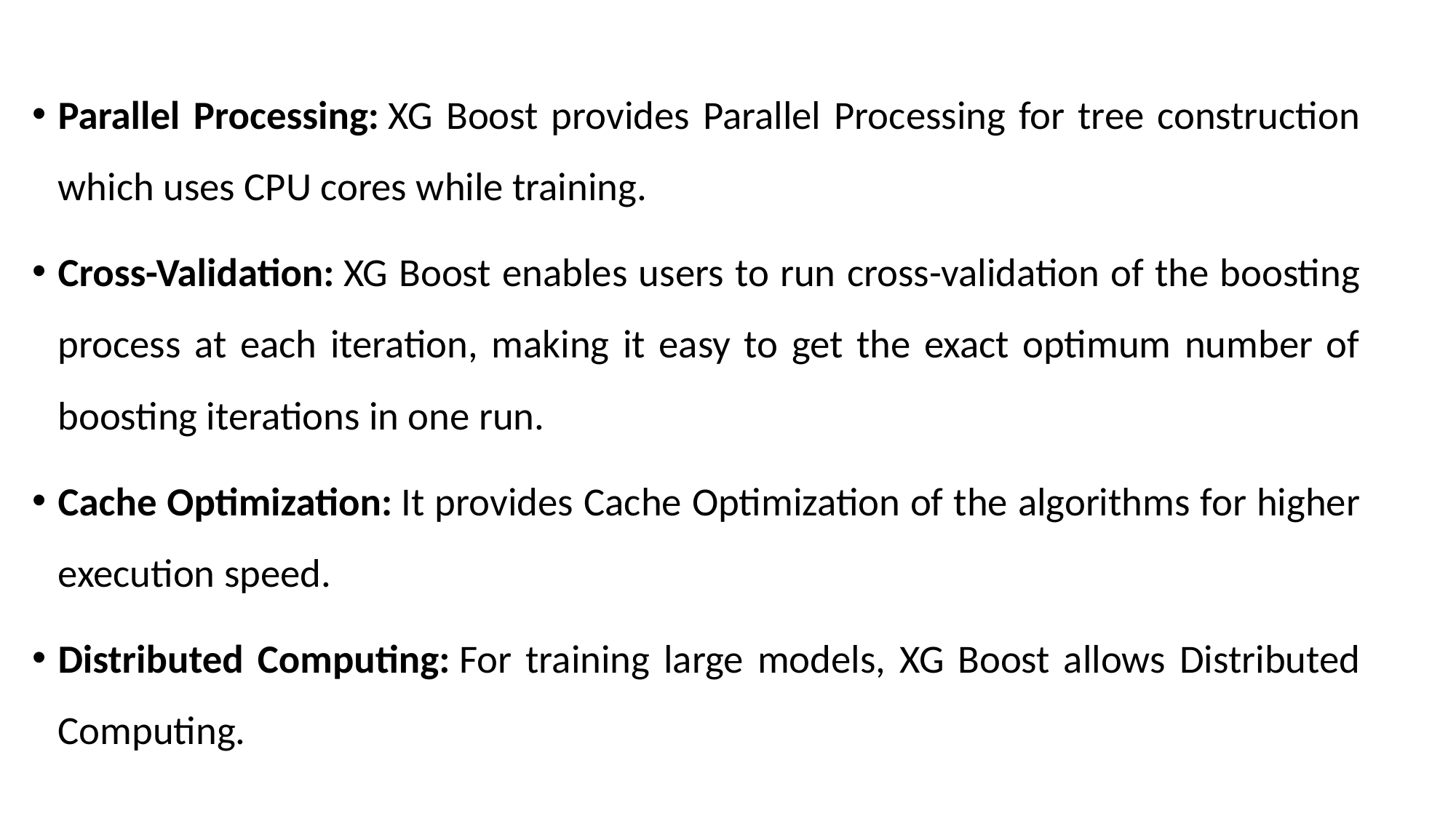

Parallel Processing: XG Boost provides Parallel Processing for tree construction which uses CPU cores while training.
Cross-Validation: XG Boost enables users to run cross-validation of the boosting process at each iteration, making it easy to get the exact optimum number of boosting iterations in one run.
Cache Optimization: It provides Cache Optimization of the algorithms for higher execution speed.
Distributed Computing: For training large models, XG Boost allows Distributed Computing.